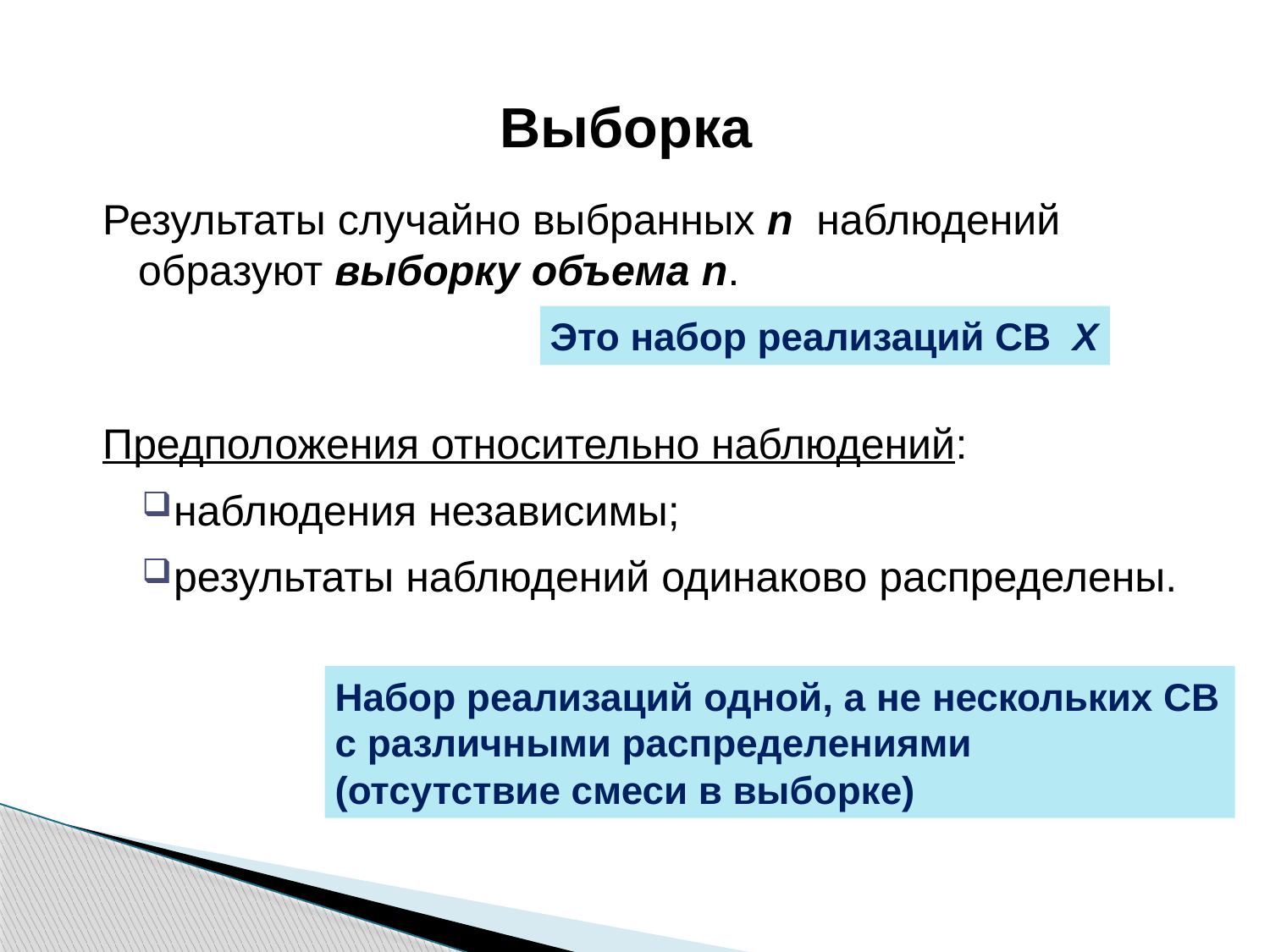

# Выборка
Результаты случайно выбранных n  наблюдений образуют выборку объема n.

Предположения относительно наблюдений:
наблюдения независимы;
результаты наблюдений одинаково распределены.
Это набор реализаций СВ  X
Набор реализаций одной, а не нескольких СВ с различными распределениями
(отсутствие смеси в выборке)